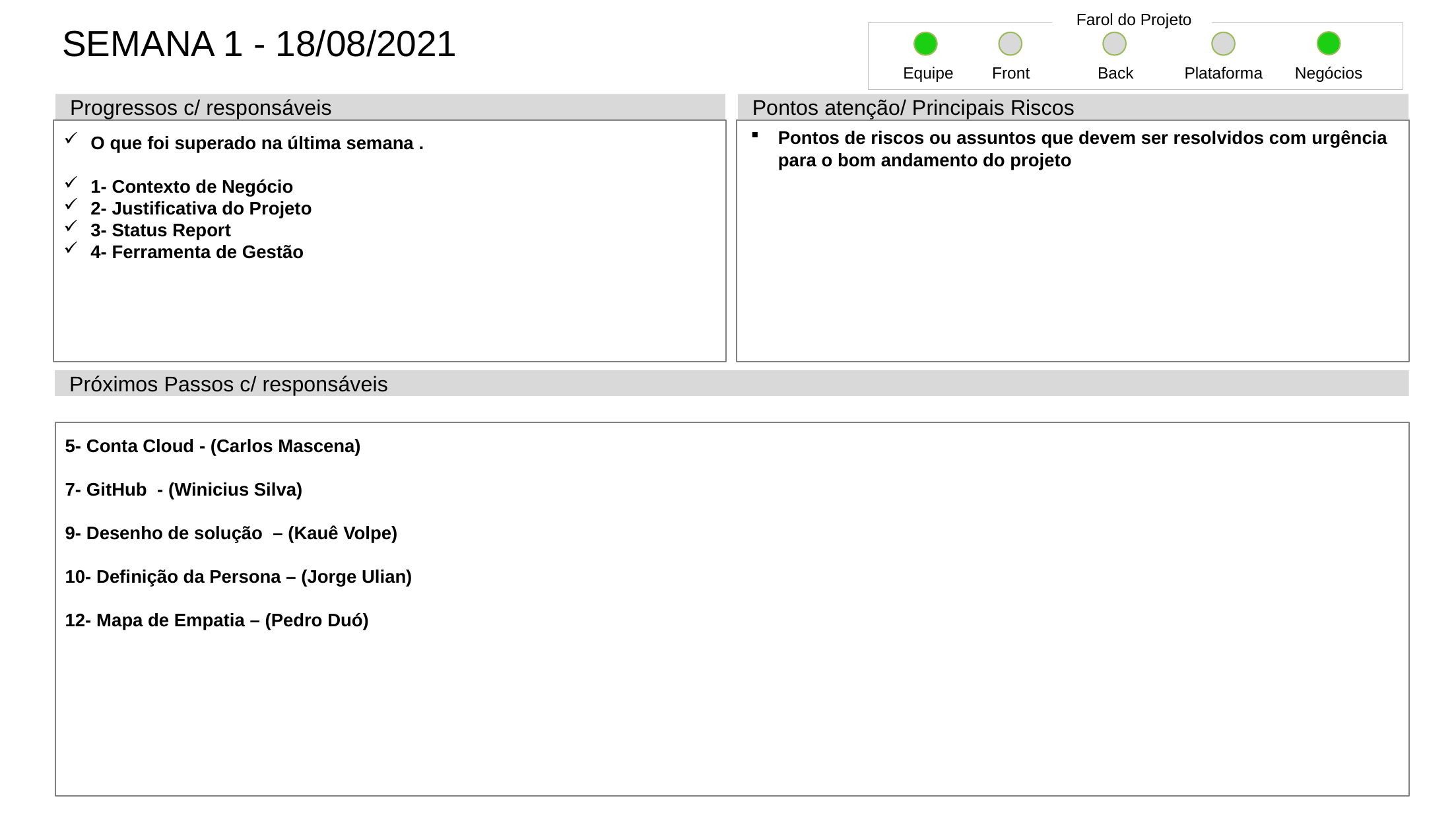

Farol do Projeto
# SEMANA 1 - 18/08/2021

Equipe
Front
Back
Plataforma
Negócios
Progressos c/ responsáveis
Pontos atenção/ Principais Riscos
O que foi superado na última semana .

1- Contexto de Negócio
2- Justificativa do Projeto
3- Status Report
4- Ferramenta de Gestão

Pontos de riscos ou assuntos que devem ser resolvidos com urgência para o bom andamento do projeto
Próximos Passos c/ responsáveis
5- Conta Cloud - (Carlos Mascena)

7- GitHub  - (Winicius Silva)

9- Desenho de solução  – (Kauê Volpe)

10- Definição da Persona – (Jorge Ulian)

12- Mapa de Empatia – (Pedro Duó)